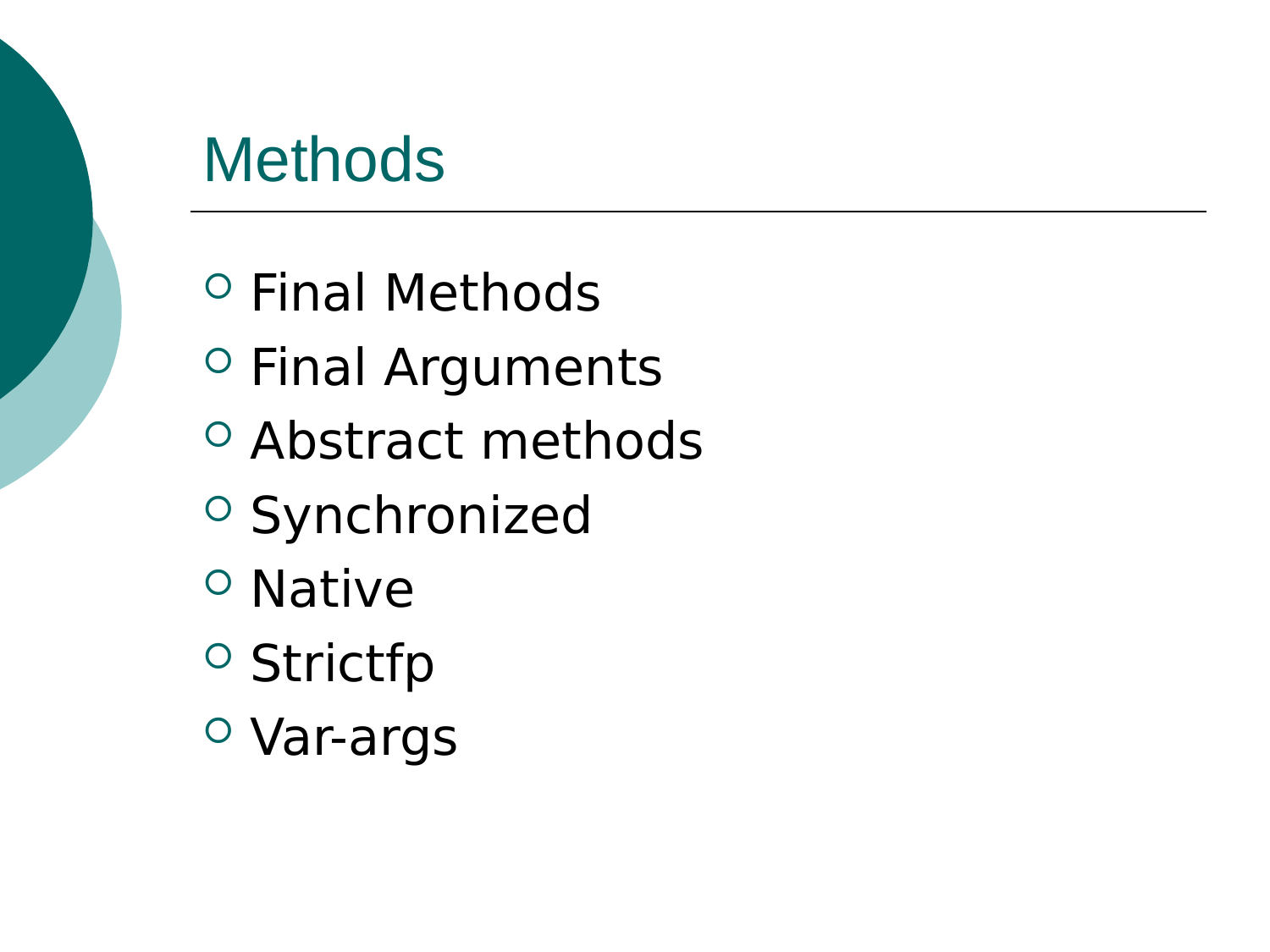

# Methods
Final Methods
Final Arguments
Abstract methods
Synchronized
Native
Strictfp
Var-args